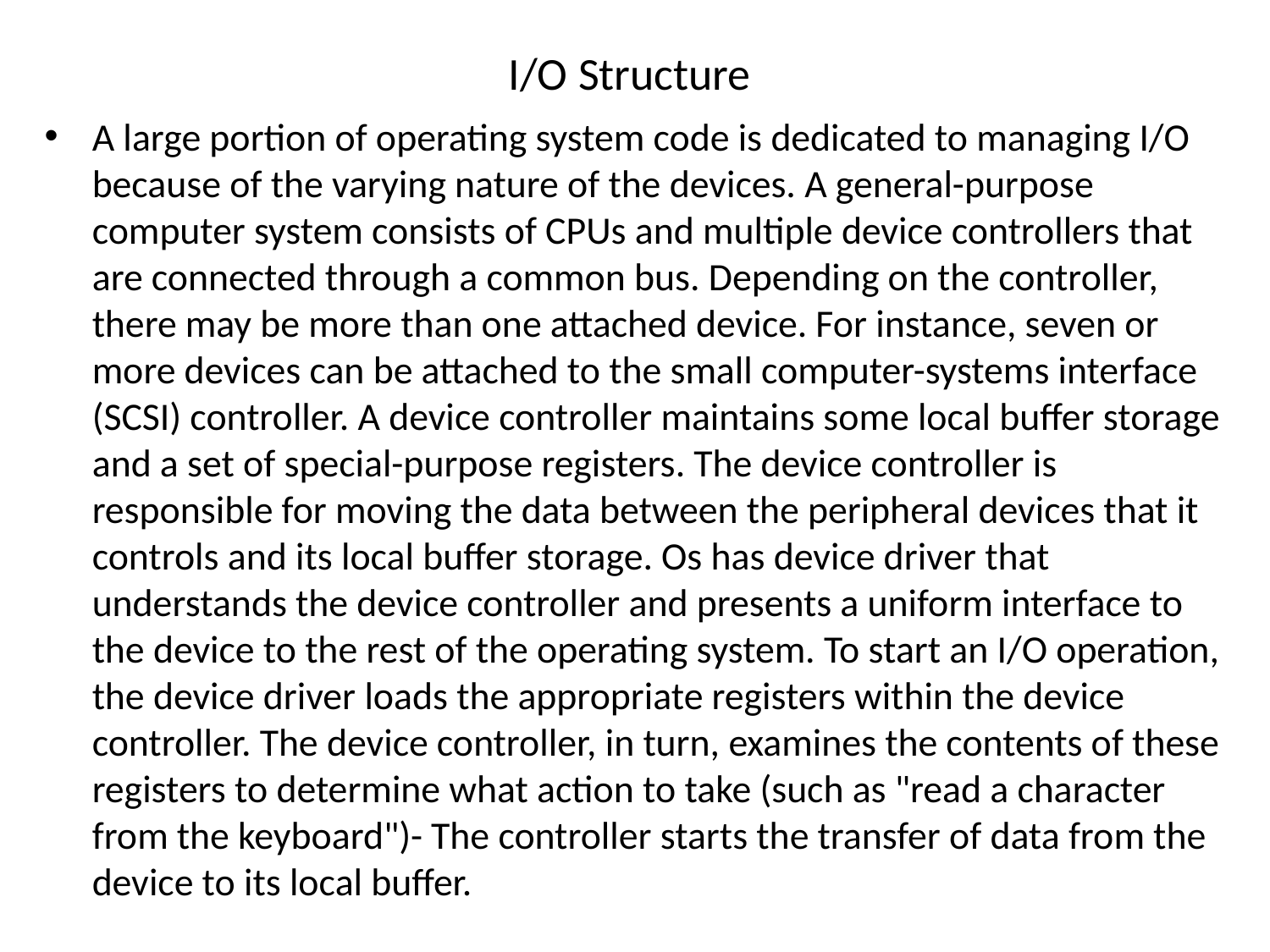

# I/O Structure
A large portion of operating system code is dedicated to managing I/O because of the varying nature of the devices. A general-purpose computer system consists of CPUs and multiple device controllers that are connected through a common bus. Depending on the controller, there may be more than one attached device. For instance, seven or more devices can be attached to the small computer-systems interface (SCSI) controller. A device controller maintains some local buffer storage and a set of special-purpose registers. The device controller is responsible for moving the data between the peripheral devices that it controls and its local buffer storage. Os has device driver that understands the device controller and presents a uniform interface to the device to the rest of the operating system. To start an I/O operation, the device driver loads the appropriate registers within the device controller. The device controller, in turn, examines the contents of these registers to determine what action to take (such as "read a character from the keyboard")- The controller starts the transfer of data from the device to its local buffer.